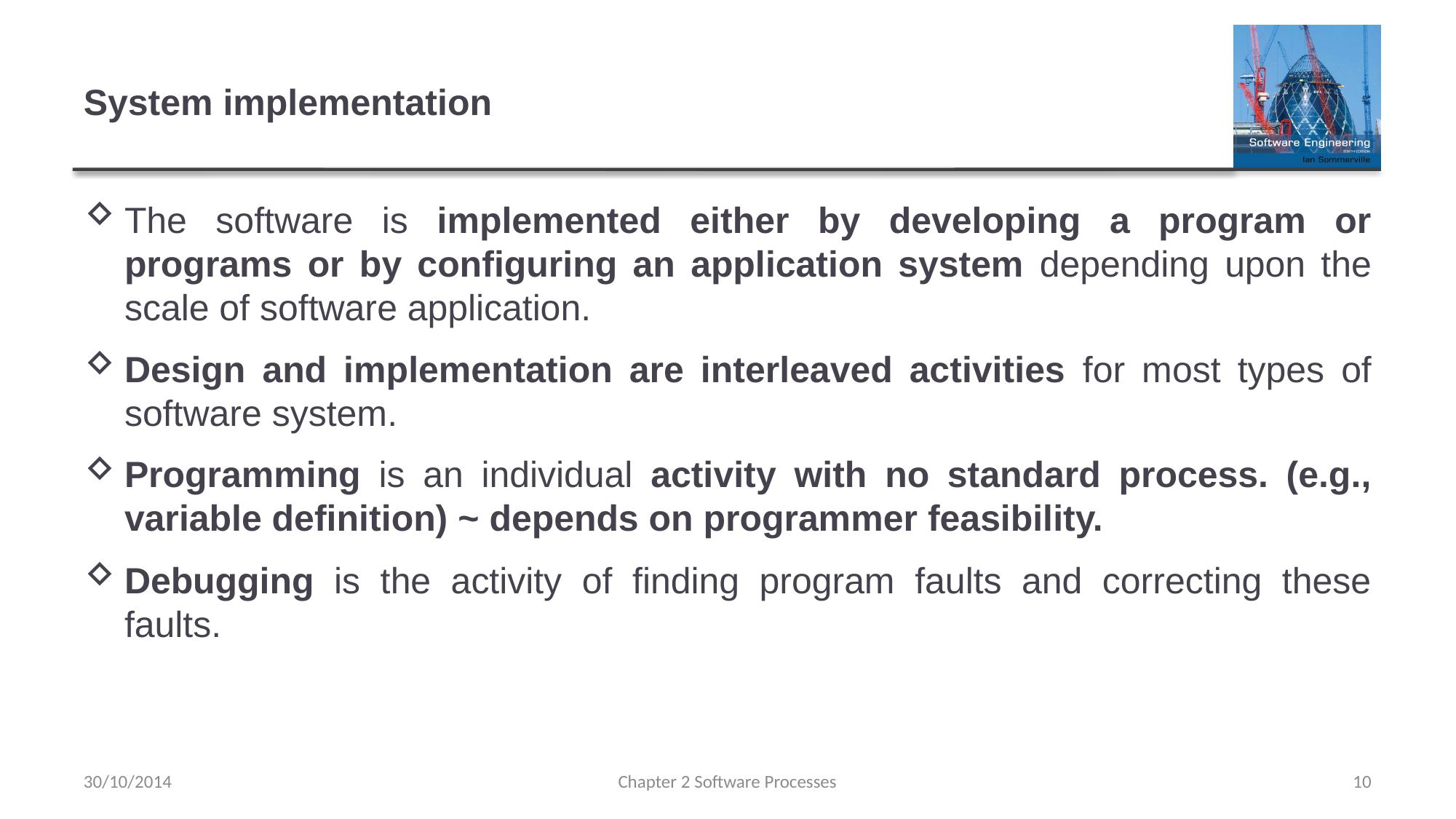

# System implementation
The software is implemented either by developing a program or programs or by configuring an application system depending upon the scale of software application.
Design and implementation are interleaved activities for most types of software system.
Programming is an individual activity with no standard process. (e.g., variable definition) ~ depends on programmer feasibility.
Debugging is the activity of finding program faults and correcting these faults.
30/10/2014
Chapter 2 Software Processes
10